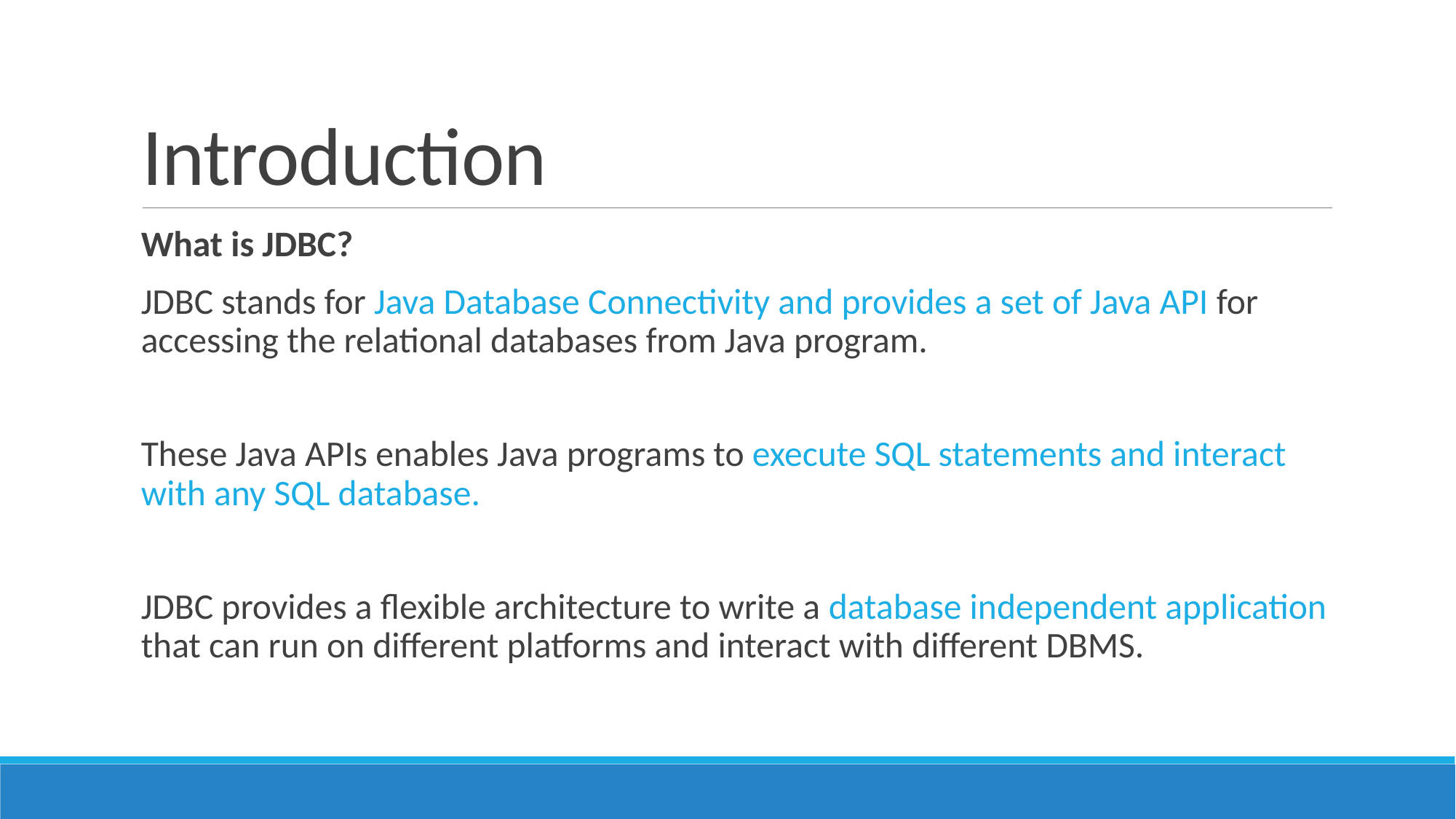

# Introduction
What is JDBC?
JDBC stands for Java Database Connectivity and provides a set of Java API for accessing the relational databases from Java program.

These Java APIs enables Java programs to execute SQL statements and interact with any SQL database.

JDBC provides a flexible architecture to write a database independent application that can run on different platforms and interact with different DBMS.